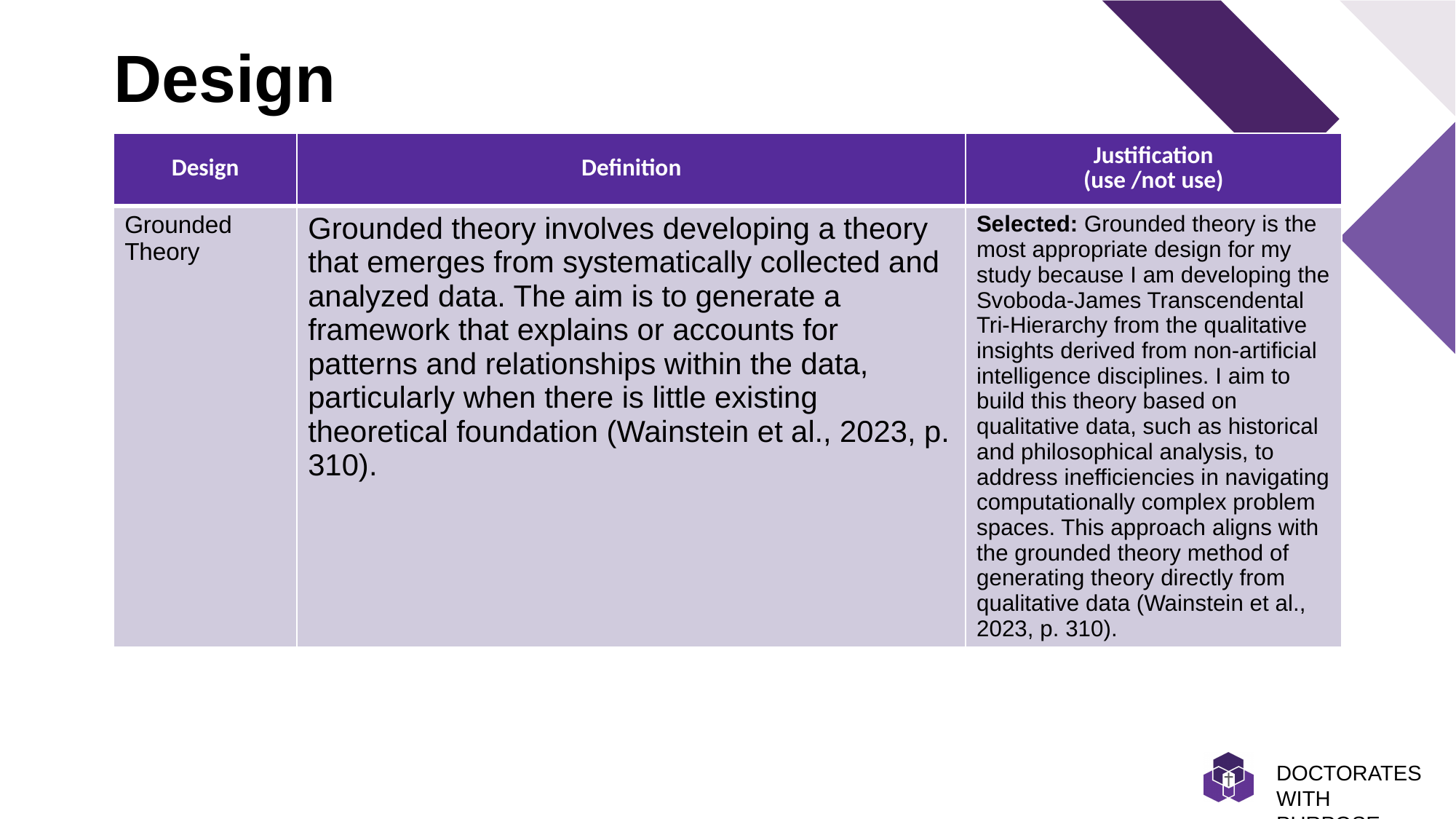

# Design
| Design | Definition | Justification (use /not use) |
| --- | --- | --- |
| Grounded Theory | Grounded theory involves developing a theory that emerges from systematically collected and analyzed data. The aim is to generate a framework that explains or accounts for patterns and relationships within the data, particularly when there is little existing theoretical foundation (Wainstein et al., 2023, p. 310). | Selected: Grounded theory is the most appropriate design for my study because I am developing the Svoboda-James Transcendental Tri-Hierarchy from the qualitative insights derived from non-artificial intelligence disciplines. I aim to build this theory based on qualitative data, such as historical and philosophical analysis, to address inefficiencies in navigating computationally complex problem spaces. This approach aligns with the grounded theory method of generating theory directly from qualitative data (Wainstein et al., 2023, p. 310). |
DOCTORATES WITH PURPOSE